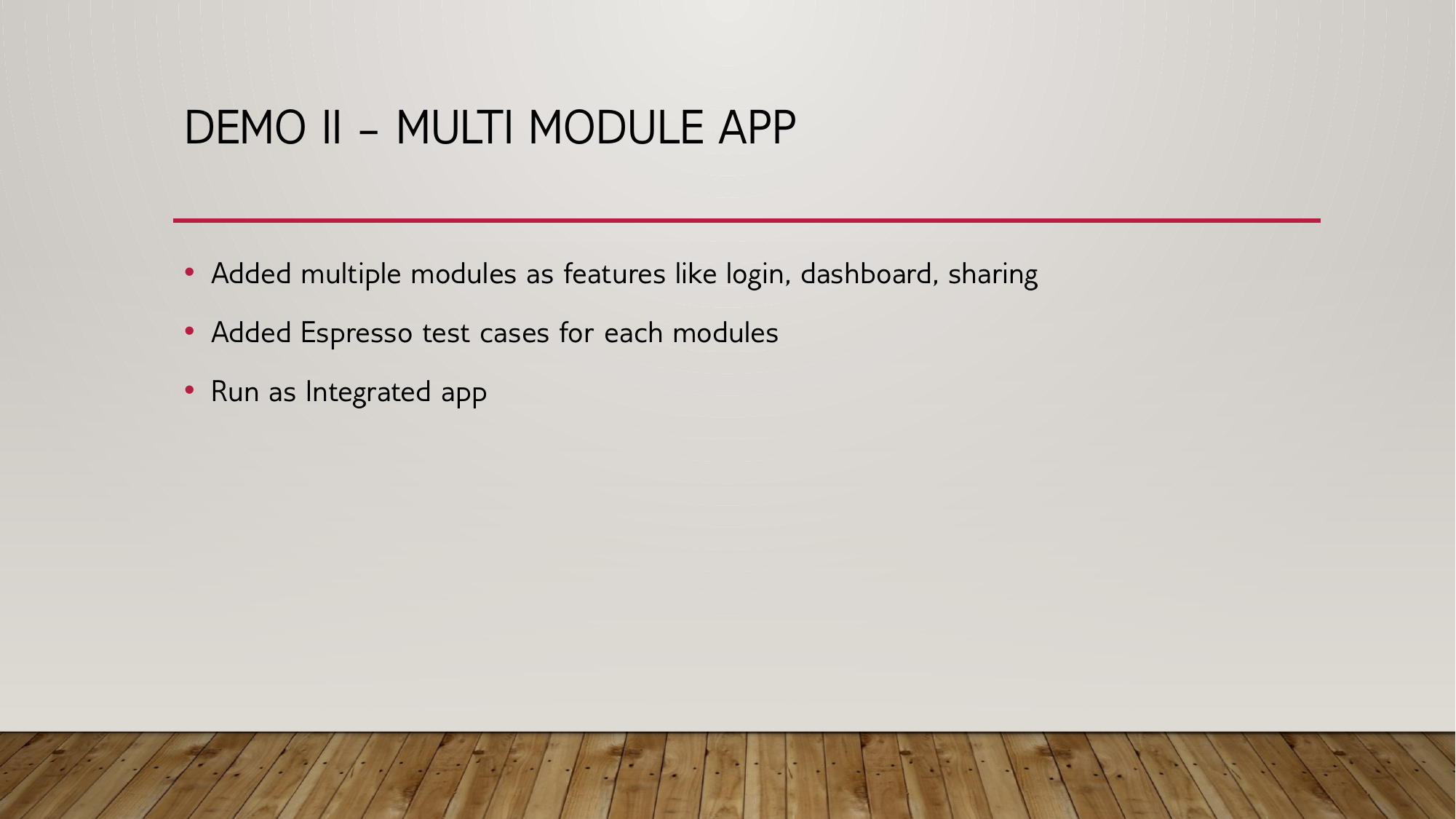

# Demo II – Multi module app
Added multiple modules as features like login, dashboard, sharing
Added Espresso test cases for each modules
Run as Integrated app